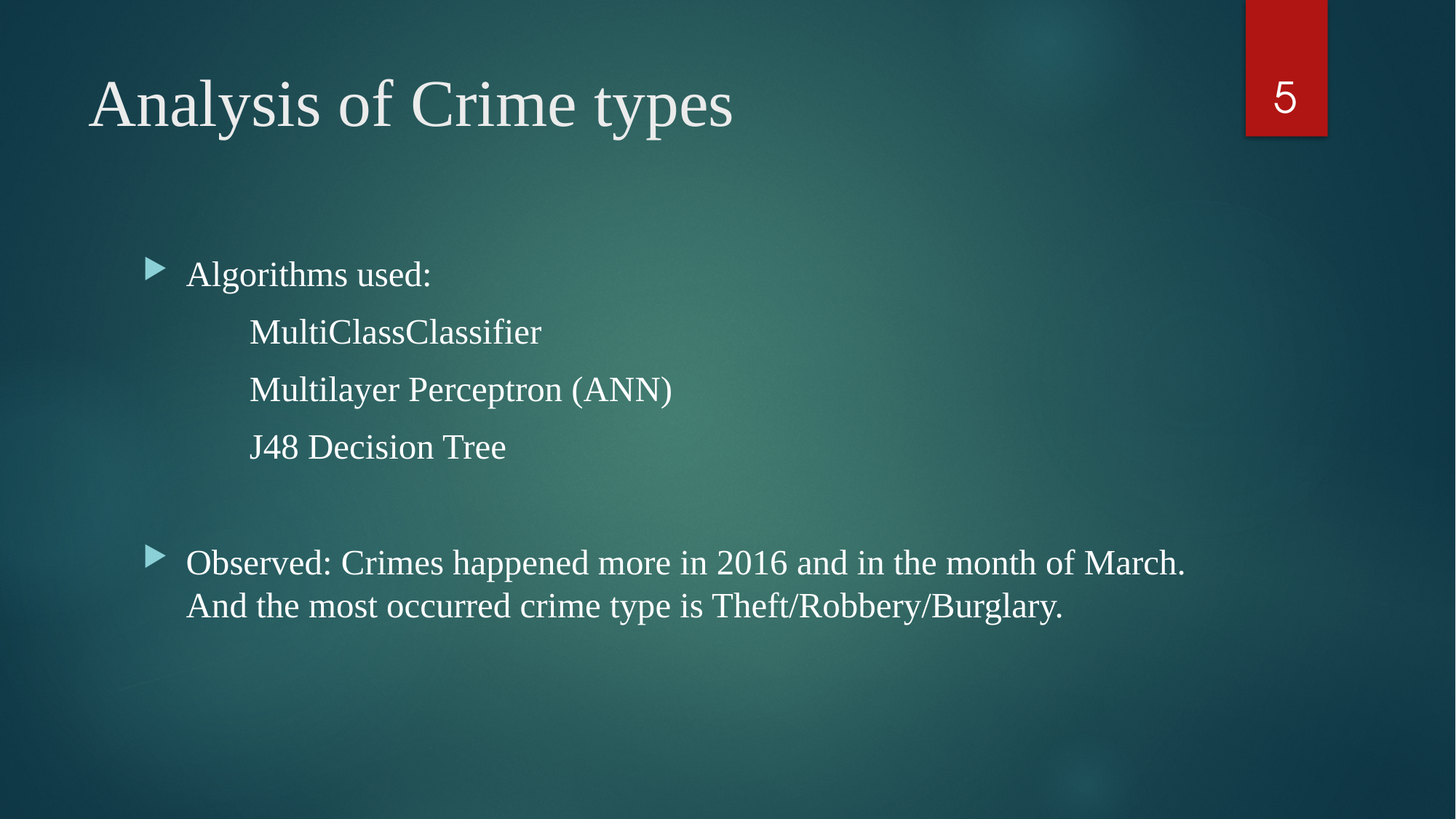

5
# Analysis of Crime types
Algorithms used:
	MultiClassClassifier
	Multilayer Perceptron (ANN)
	J48 Decision Tree

Observed: Crimes happened more in 2016 and in the month of March. And the most occurred crime type is Theft/Robbery/Burglary.